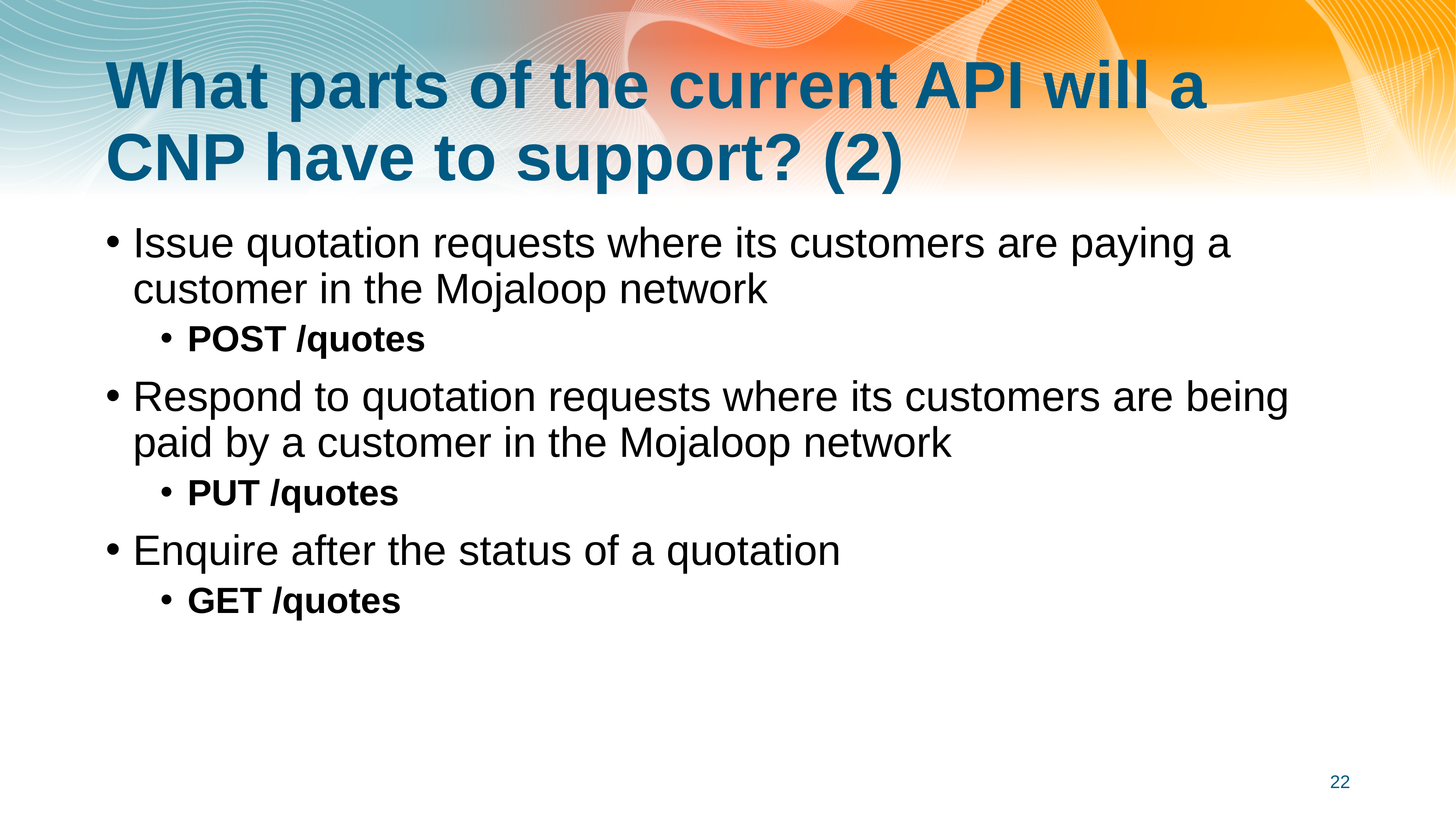

# What parts of the current API will a CNP have to support? (2)
Issue quotation requests where its customers are paying a customer in the Mojaloop network
POST /quotes
Respond to quotation requests where its customers are being paid by a customer in the Mojaloop network
PUT /quotes
Enquire after the status of a quotation
GET /quotes

22